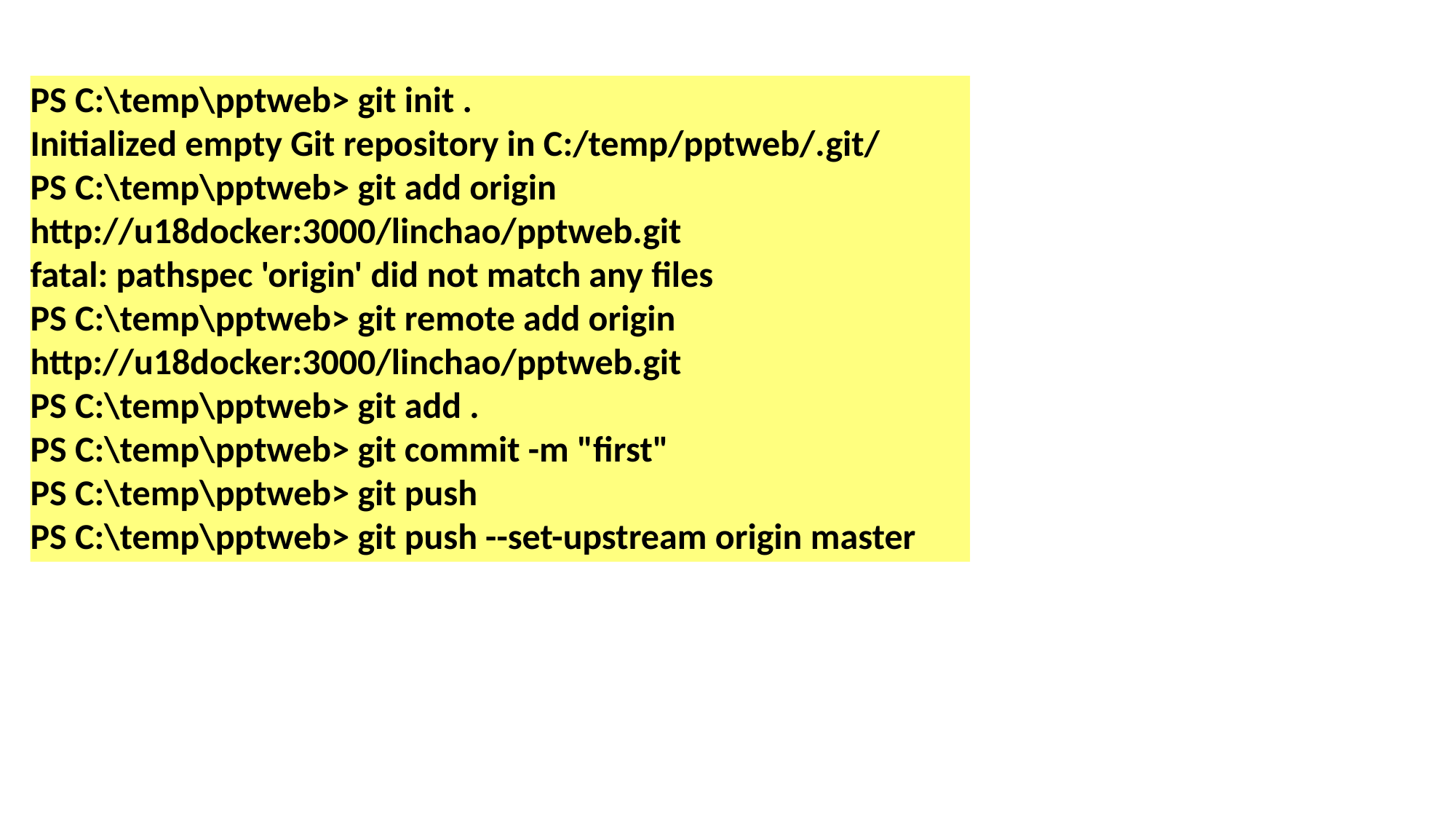

PS C:\temp\pptweb> git init .
Initialized empty Git repository in C:/temp/pptweb/.git/
PS C:\temp\pptweb> git add origin http://u18docker:3000/linchao/pptweb.git
fatal: pathspec 'origin' did not match any files
PS C:\temp\pptweb> git remote add origin http://u18docker:3000/linchao/pptweb.git
PS C:\temp\pptweb> git add .
PS C:\temp\pptweb> git commit -m "first"
PS C:\temp\pptweb> git push
PS C:\temp\pptweb> git push --set-upstream origin master